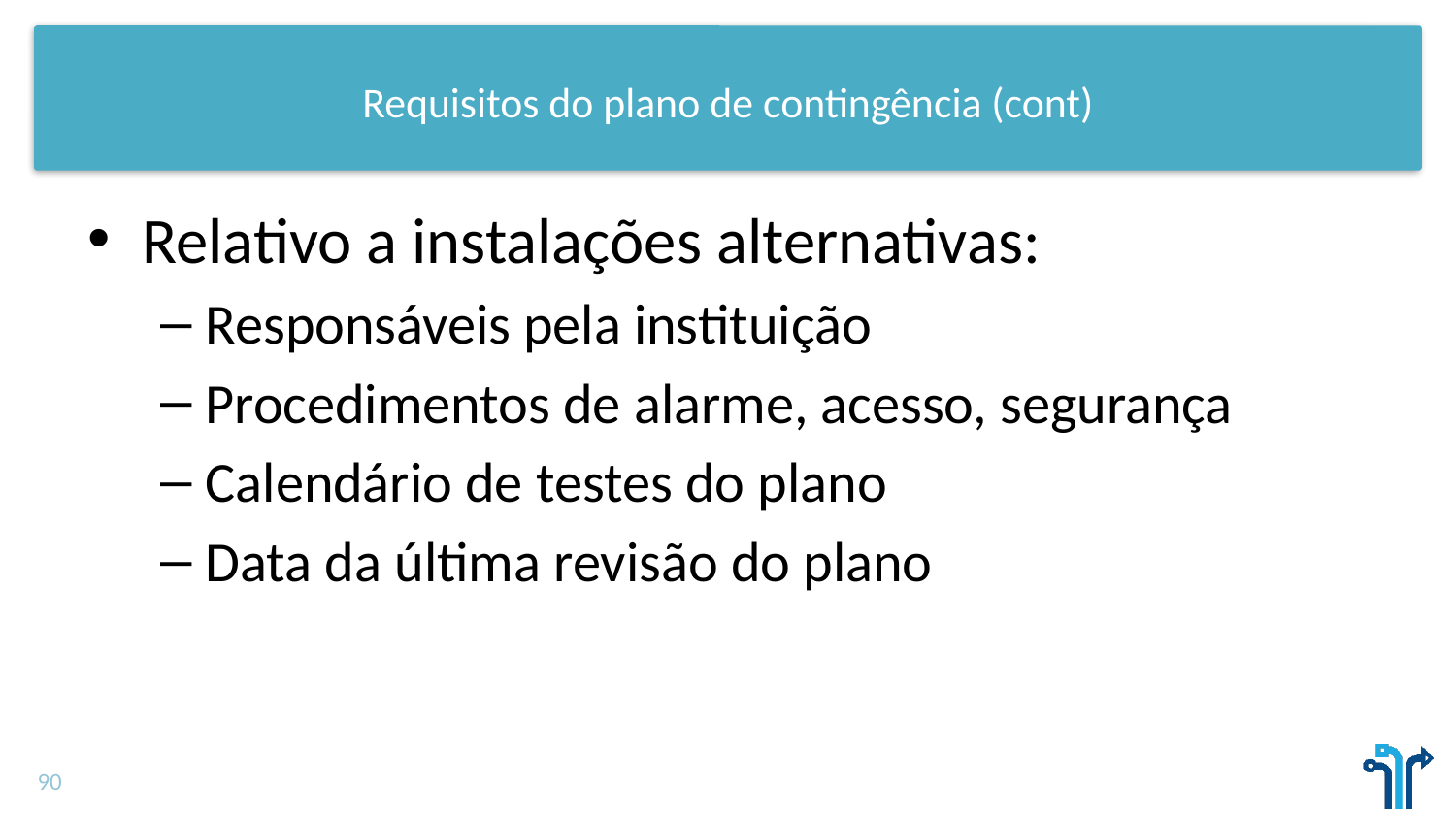

# Requisitos do plano de contingência (cont)
Relativo a instalações alternativas:
Responsáveis pela instituição
Procedimentos de alarme, acesso, segurança
Calendário de testes do plano
Data da última revisão do plano
90